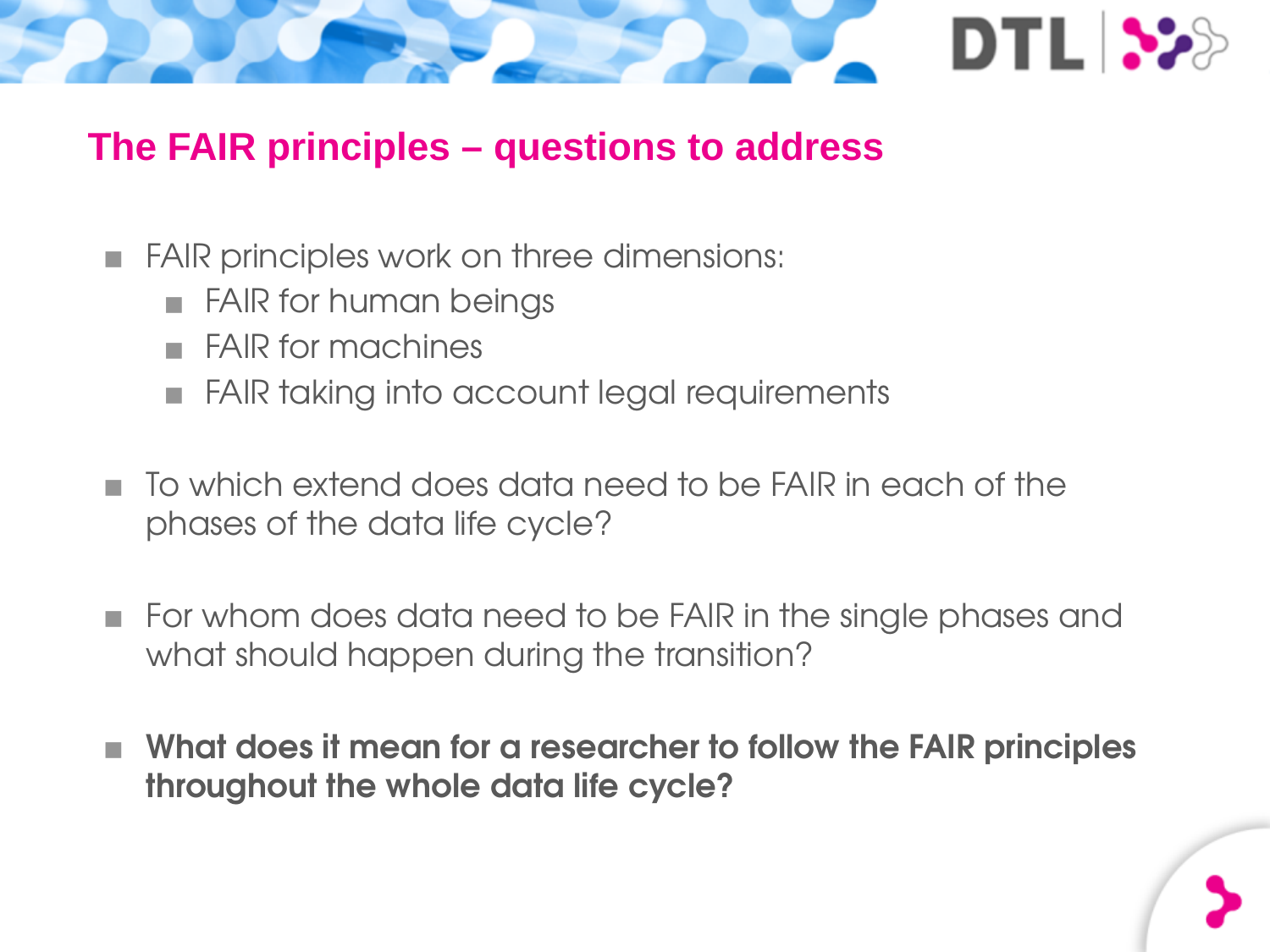

# The FAIR principles – questions to address
FAIR principles work on three dimensions:
FAIR for human beings
FAIR for machines
FAIR taking into account legal requirements

To which extend does data need to be FAIR in each of the phases of the data life cycle?

For whom does data need to be FAIR in the single phases and what should happen during the transition?

What does it mean for a researcher to follow the FAIR principles throughout the whole data life cycle?